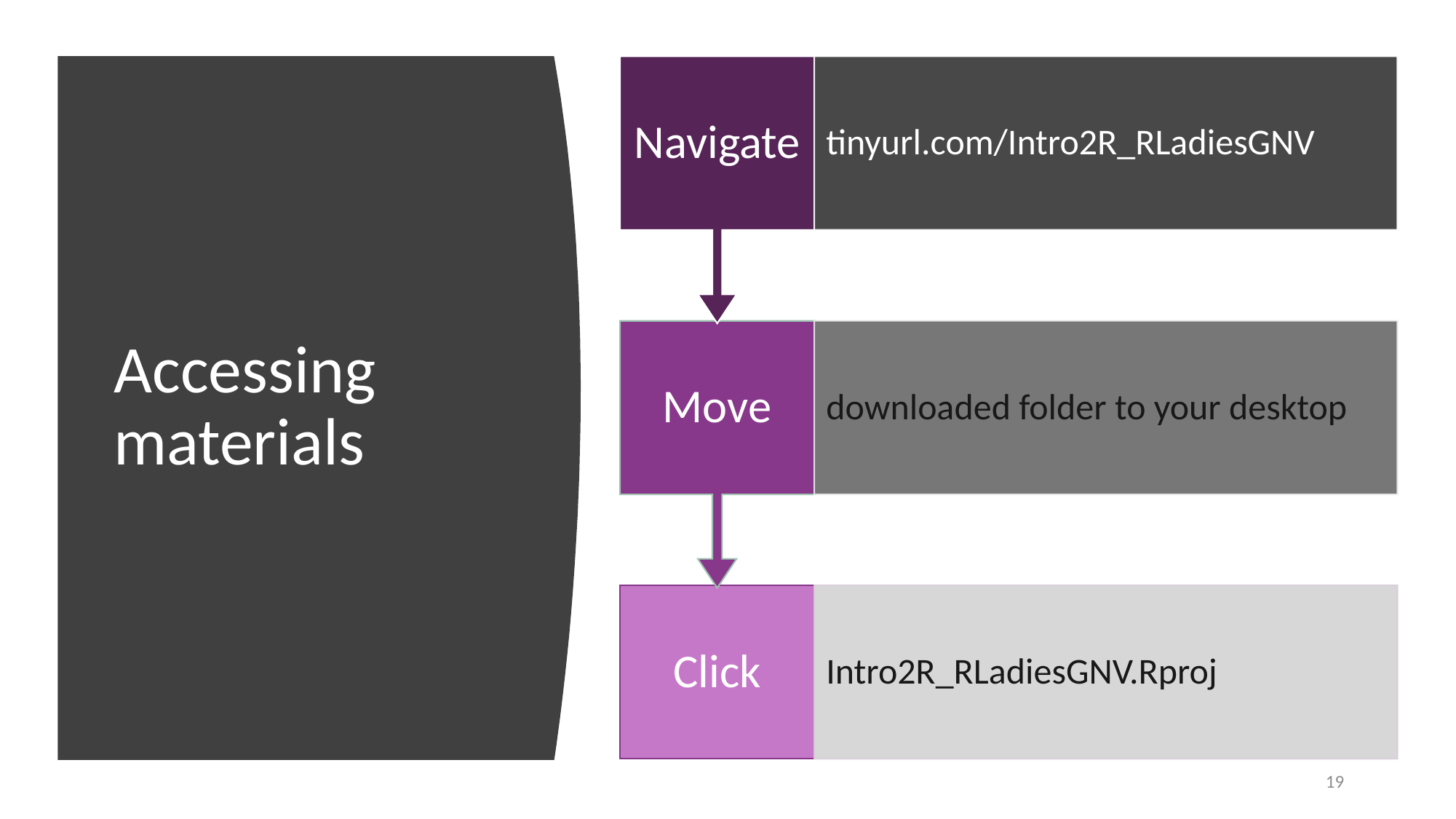

Click
Intro2R_RLadiesGNV.Rproj
Move
downloaded folder to your desktop
Navigate
tinyurl.com/Intro2R_RLadiesGNV

Accessing materials
19